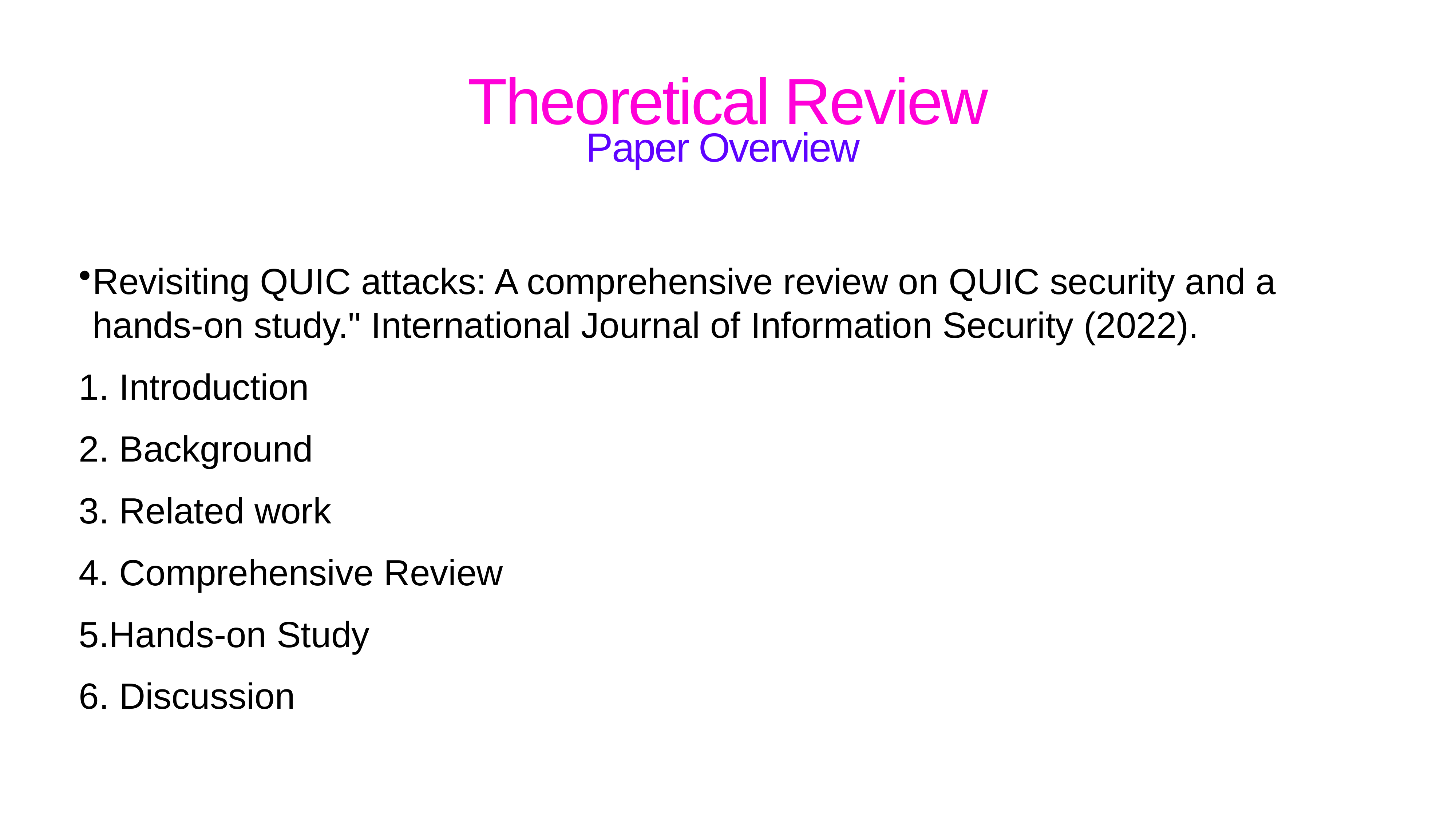

# Theoretical Review
Paper Overview
Revisiting QUIC attacks: A comprehensive review on QUIC security and a hands-on study." International Journal of Information Security (2022).
1. Introduction
2. Background
3. Related work
4. Comprehensive Review
5.Hands-on Study
6. Discussion